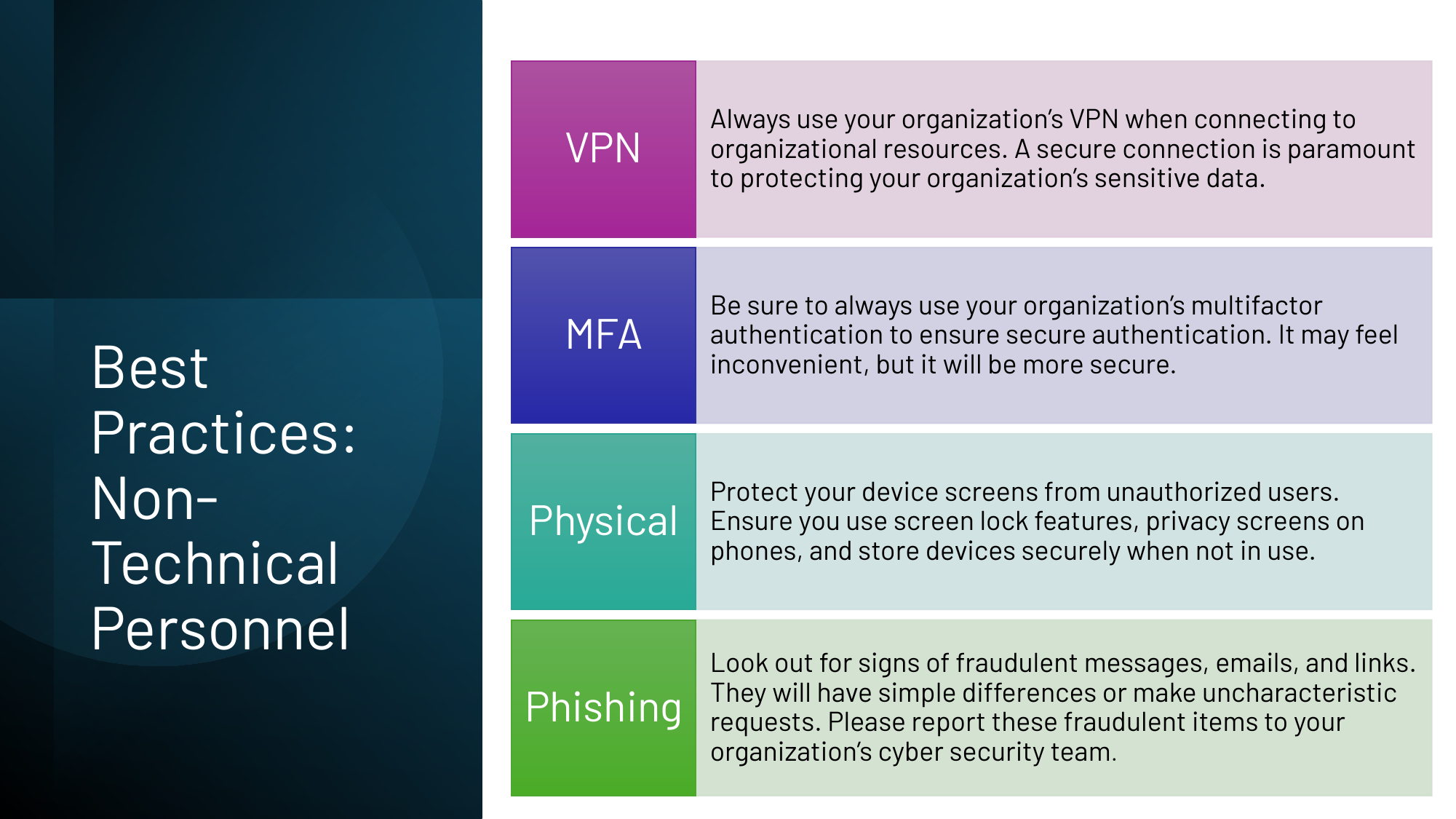

Always use your organization’s VPN when connecting to organizational resources. A secure connection is paramount to protecting your organization’s sensitive data.
VPN
Be sure to always use your organization’s multifactor authentication to ensure secure authentication. It may feel inconvenient, but it will be more secure.
MFA
Protect your device screens from unauthorized users. Ensure you use screen lock features, privacy screens on phones, and store devices securely when not in use.
Physical
Look out for signs of fraudulent messages, emails, and links. They will have simple differences or make uncharacteristic requests. Please report these fraudulent items to your organization’s cyber security team.
Phishing

# Best Practices: Non-Technical Personnel